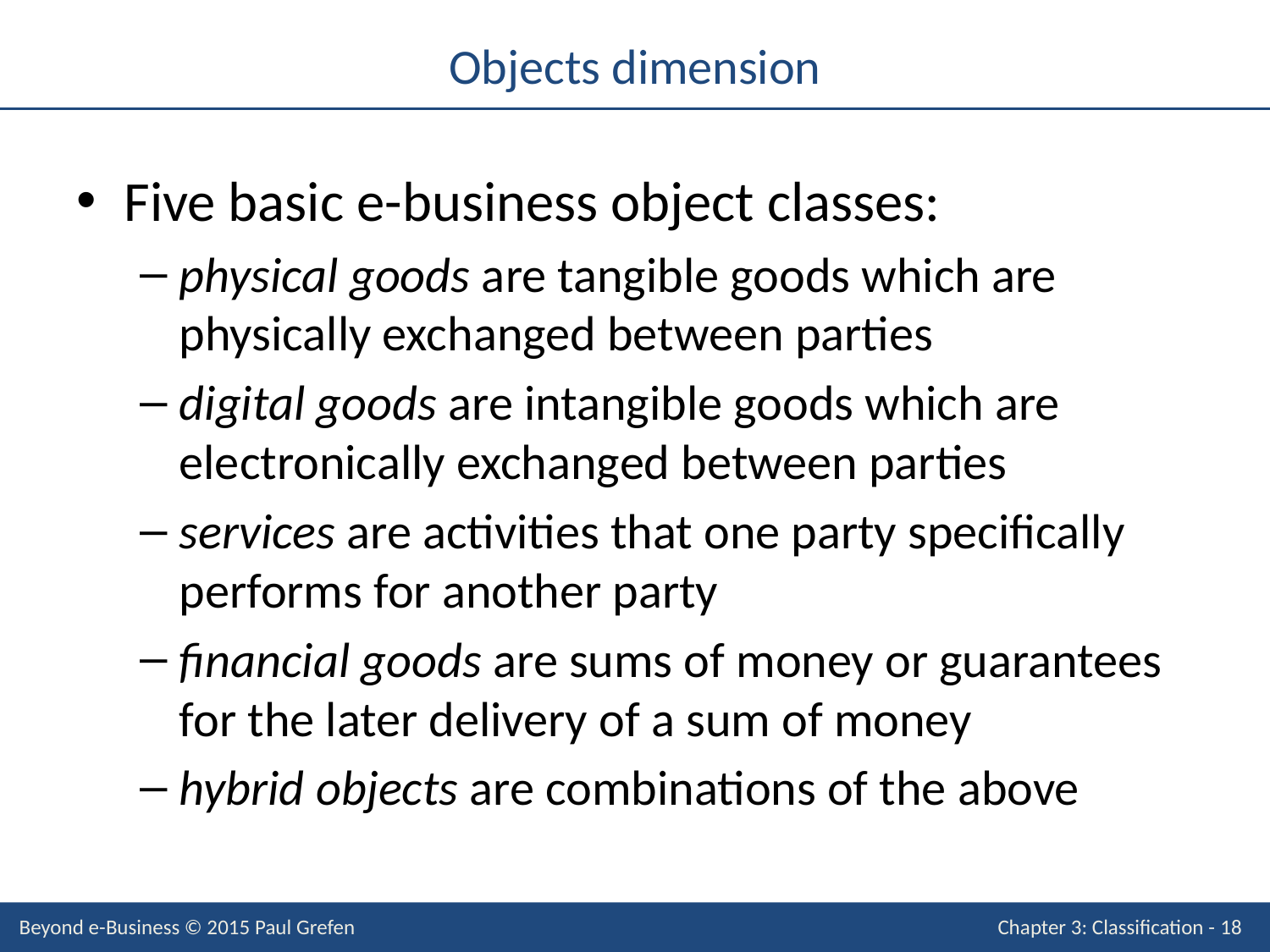

# Objects dimension
Five basic e-business object classes:
physical goods are tangible goods which are physically exchanged between parties
digital goods are intangible goods which are electronically exchanged between parties
services are activities that one party specifically performs for another party
financial goods are sums of money or guarantees for the later delivery of a sum of money
hybrid objects are combinations of the above
Beyond e-Business © 2015 Paul Grefen
Chapter 3: Classification - 18